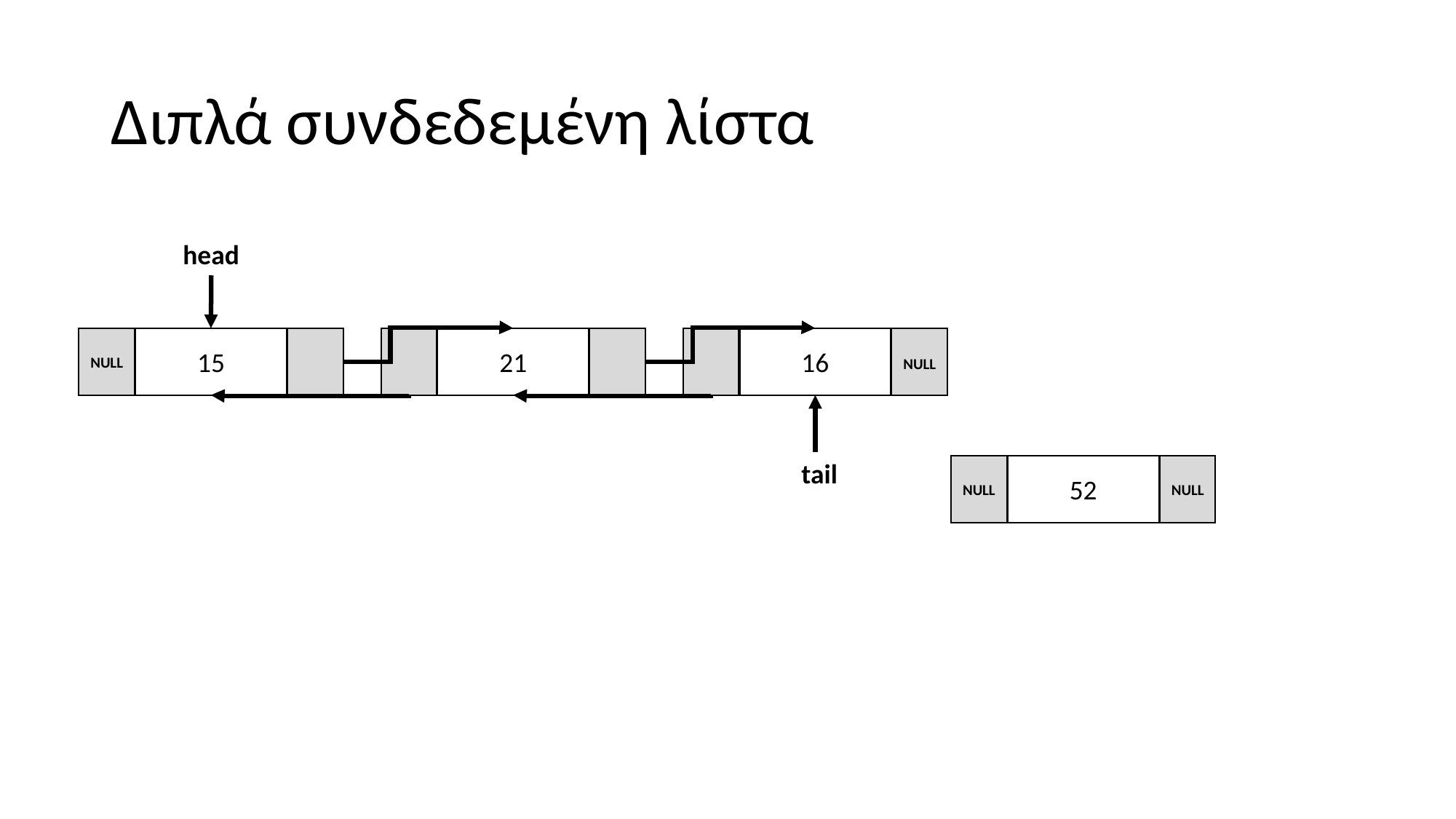

# Διπλά συνδεδεμένη λίστα
head
NULL

15

21

NULL

16
tail
NULL
NULL
52